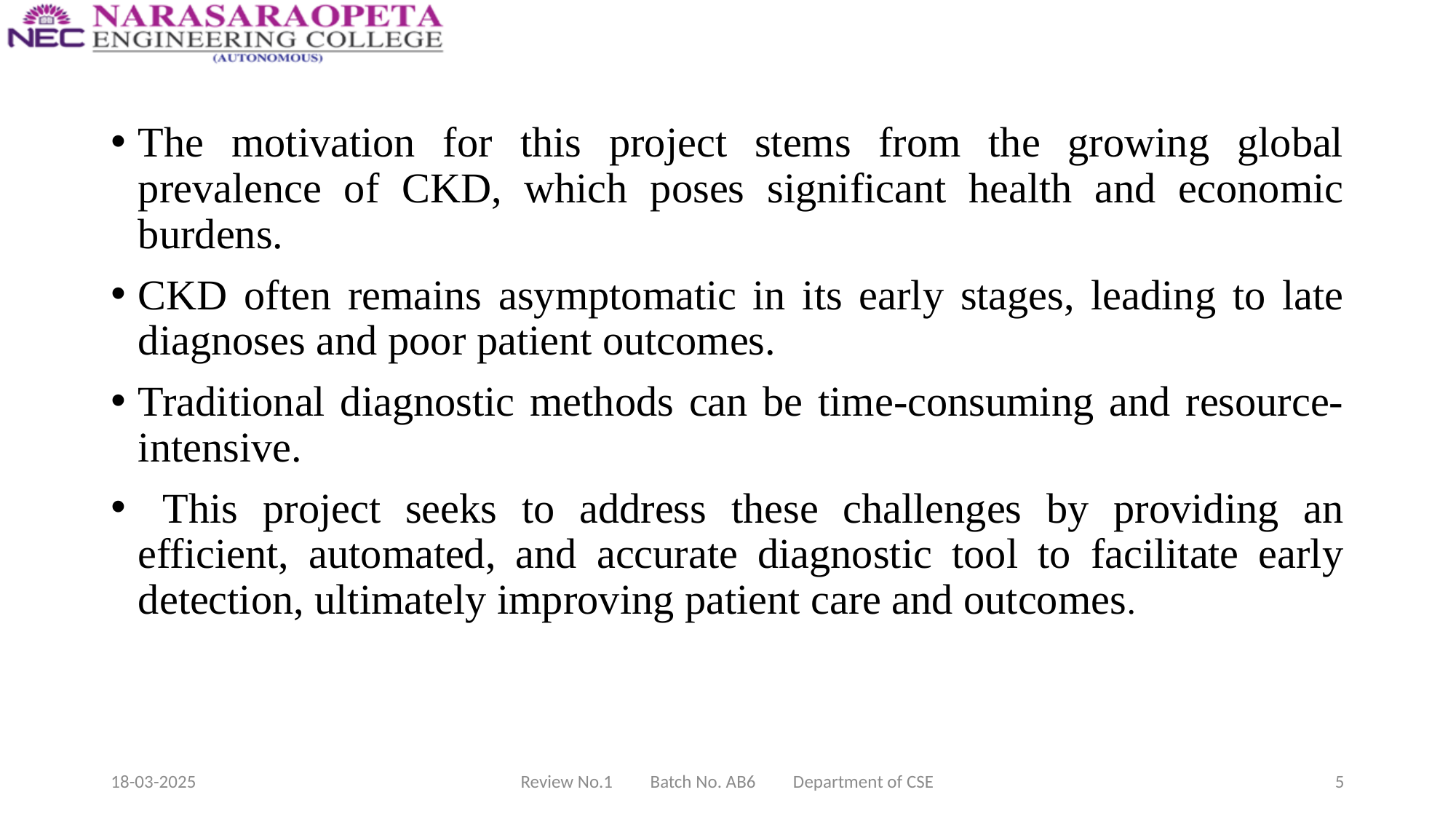

The motivation for this project stems from the growing global prevalence of CKD, which poses significant health and economic burdens.
CKD often remains asymptomatic in its early stages, leading to late diagnoses and poor patient outcomes.
Traditional diagnostic methods can be time-consuming and resource-intensive.
 This project seeks to address these challenges by providing an efficient, automated, and accurate diagnostic tool to facilitate early detection, ultimately improving patient care and outcomes.
18-03-2025
Review No.1         Batch No. AB6         Department of CSE
5